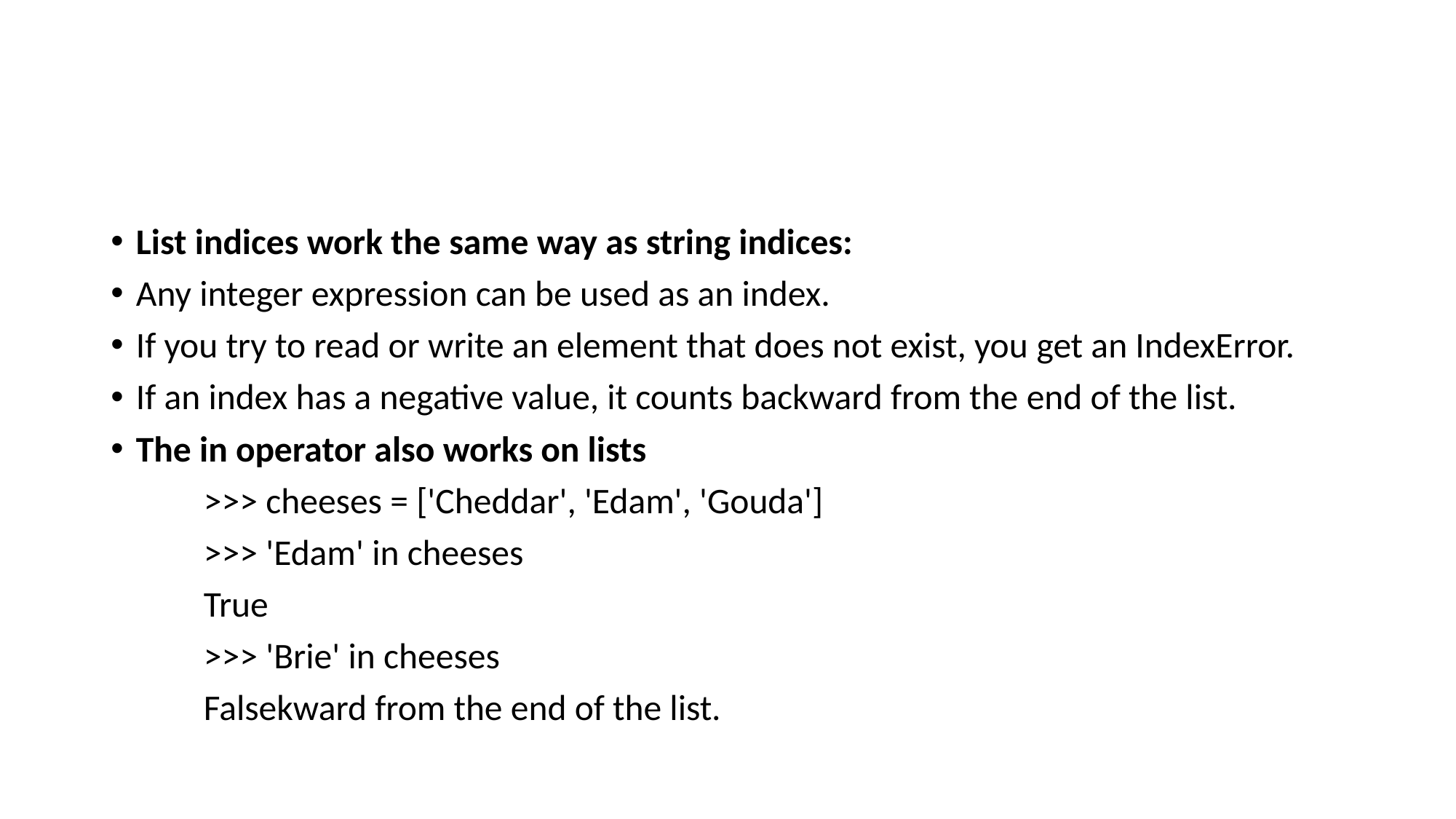

#
List indices work the same way as string indices:
Any integer expression can be used as an index.
If you try to read or write an element that does not exist, you get an IndexError.
If an index has a negative value, it counts backward from the end of the list.
The in operator also works on lists
	>>> cheeses = ['Cheddar', 'Edam', 'Gouda']
	>>> 'Edam' in cheeses
	True
	>>> 'Brie' in cheeses
	Falsekward from the end of the list.